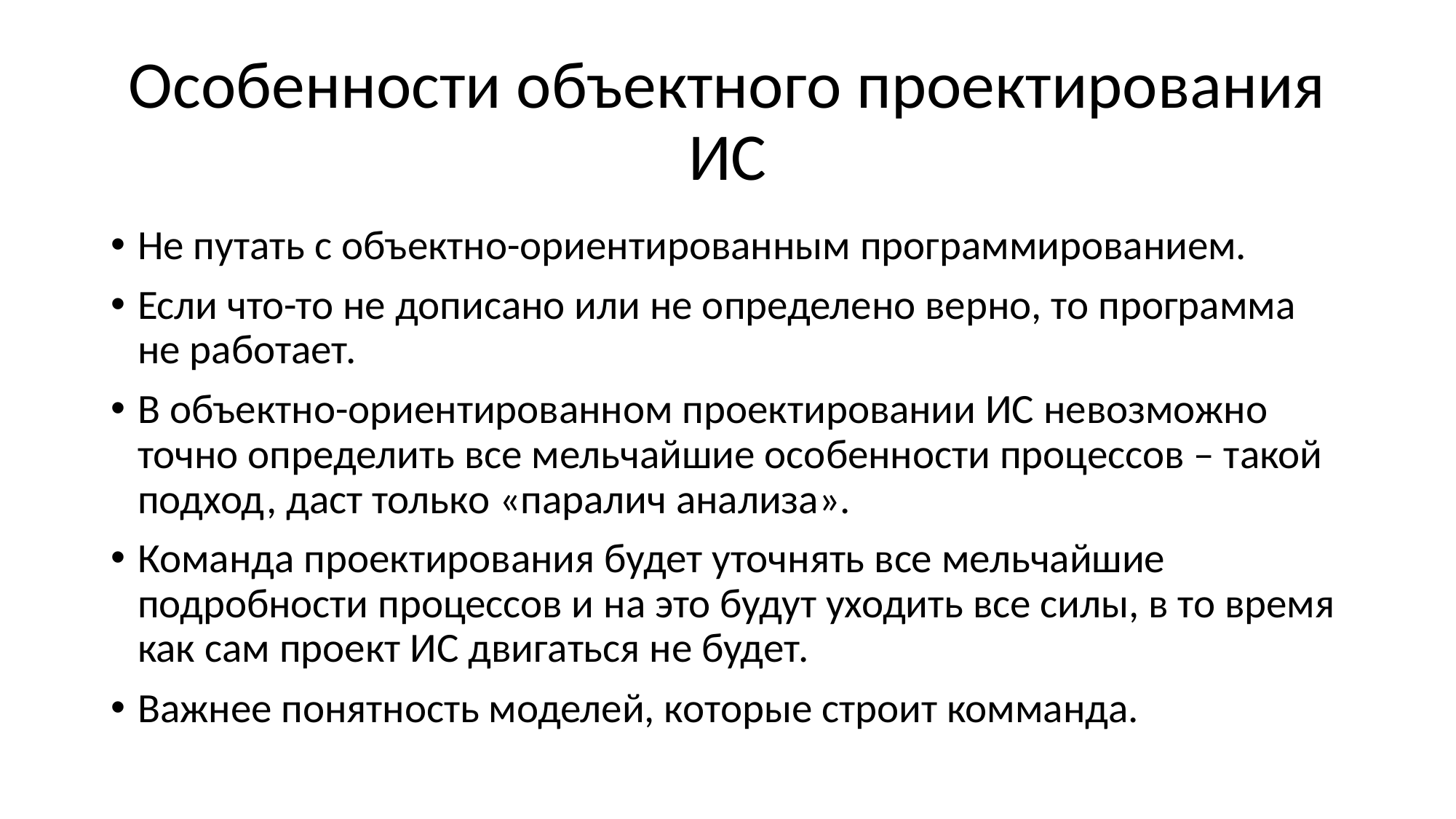

# Особенности объектного проектирования ИС
Не путать с объектно-ориентированным программированием.
Если что-то не дописано или не определено верно, то программа не работает.
В объектно-ориентированном проектировании ИС невозможно точно определить все мельчайшие особенности процессов – такой подход, даст только «паралич анализа».
Команда проектирования будет уточнять все мельчайшие подробности процессов и на это будут уходить все силы, в то время как сам проект ИС двигаться не будет.
Важнее понятность моделей, которые строит комманда.